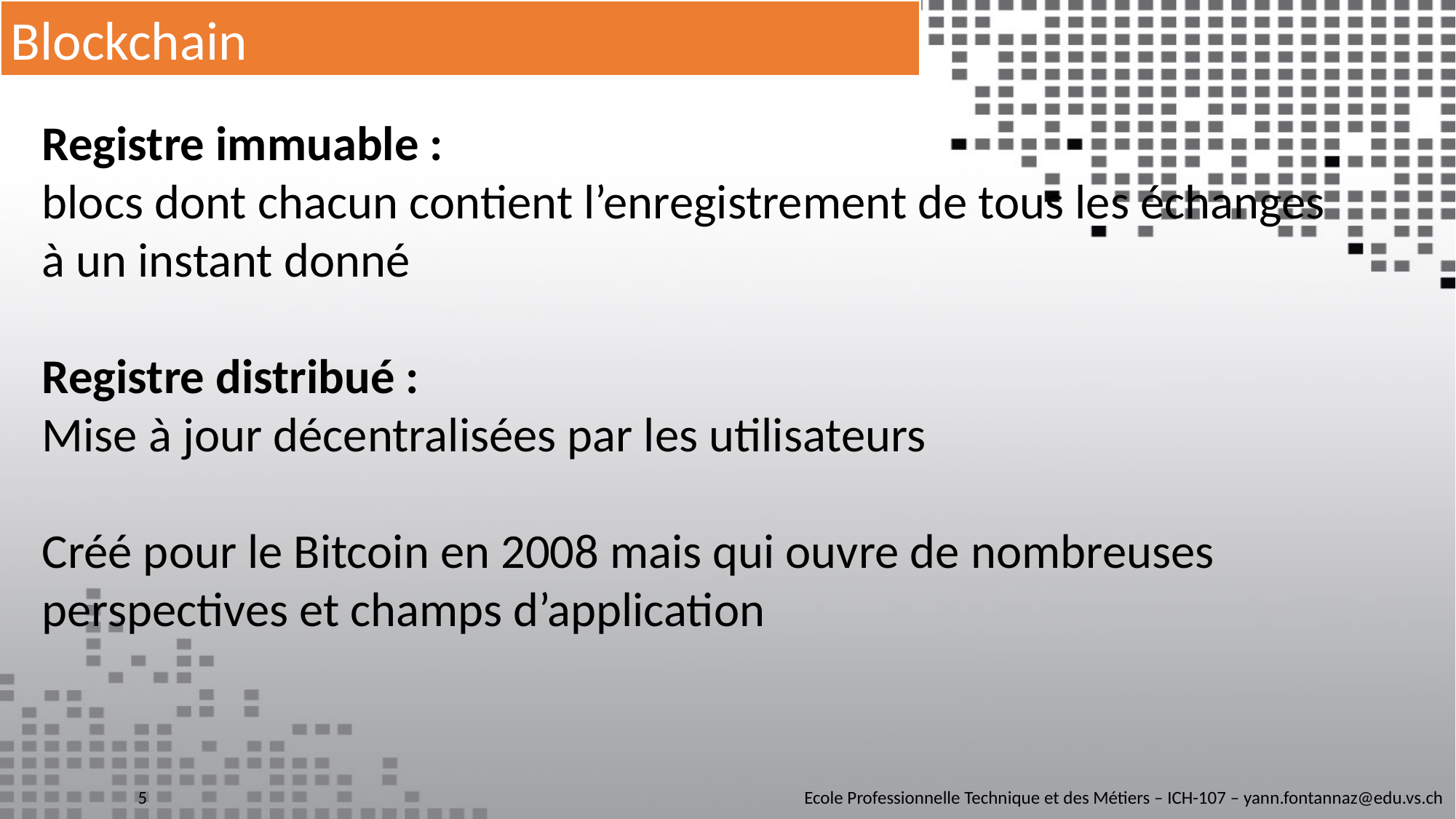

Blockchain
Registre immuable :
blocs dont chacun contient l’enregistrement de tous les échanges
à un instant donné

Registre distribué :
Mise à jour décentralisées par les utilisateurs

Créé pour le Bitcoin en 2008 mais qui ouvre de nombreuses perspectives et champs d’application
Ecole Professionnelle Technique et des Métiers – ICH-107 – yann.fontannaz@edu.vs.ch
5